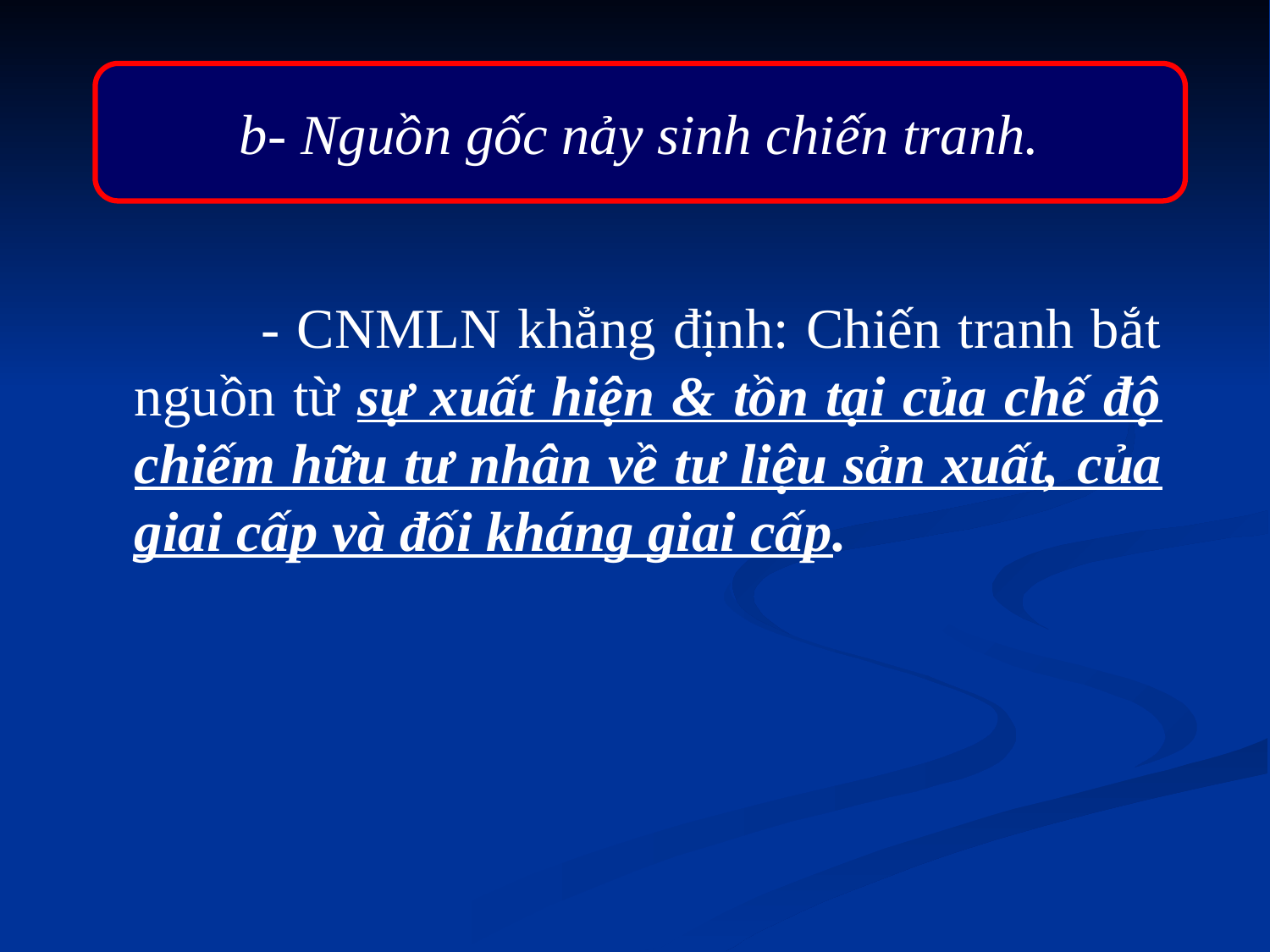

b- Nguồn gốc nảy sinh chiến tranh.
		- CNMLN khẳng định: Chiến tranh bắt nguồn từ sự xuất hiện & tồn tại của chế độ chiếm hữu tư nhân về tư liệu sản xuất, của giai cấp và đối kháng giai cấp.